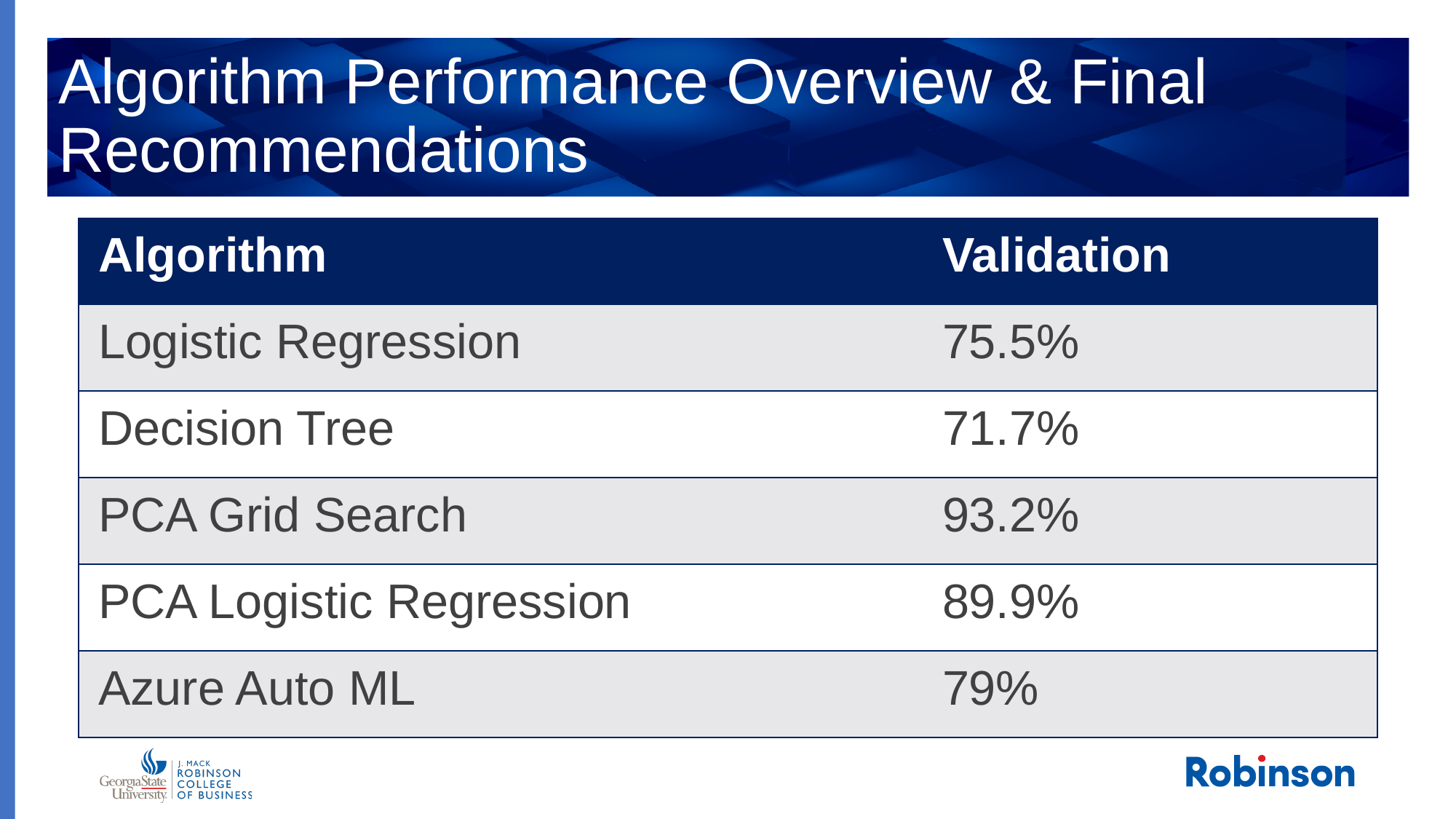

# Algorithm Performance Overview & Final Recommendations
| Algorithm | Validation |
| --- | --- |
| Logistic Regression | 75.5% |
| Decision Tree | 71.7% |
| PCA Grid Search | 93.2% |
| PCA Logistic Regression | 89.9% |
| Azure Auto ML | 79% |